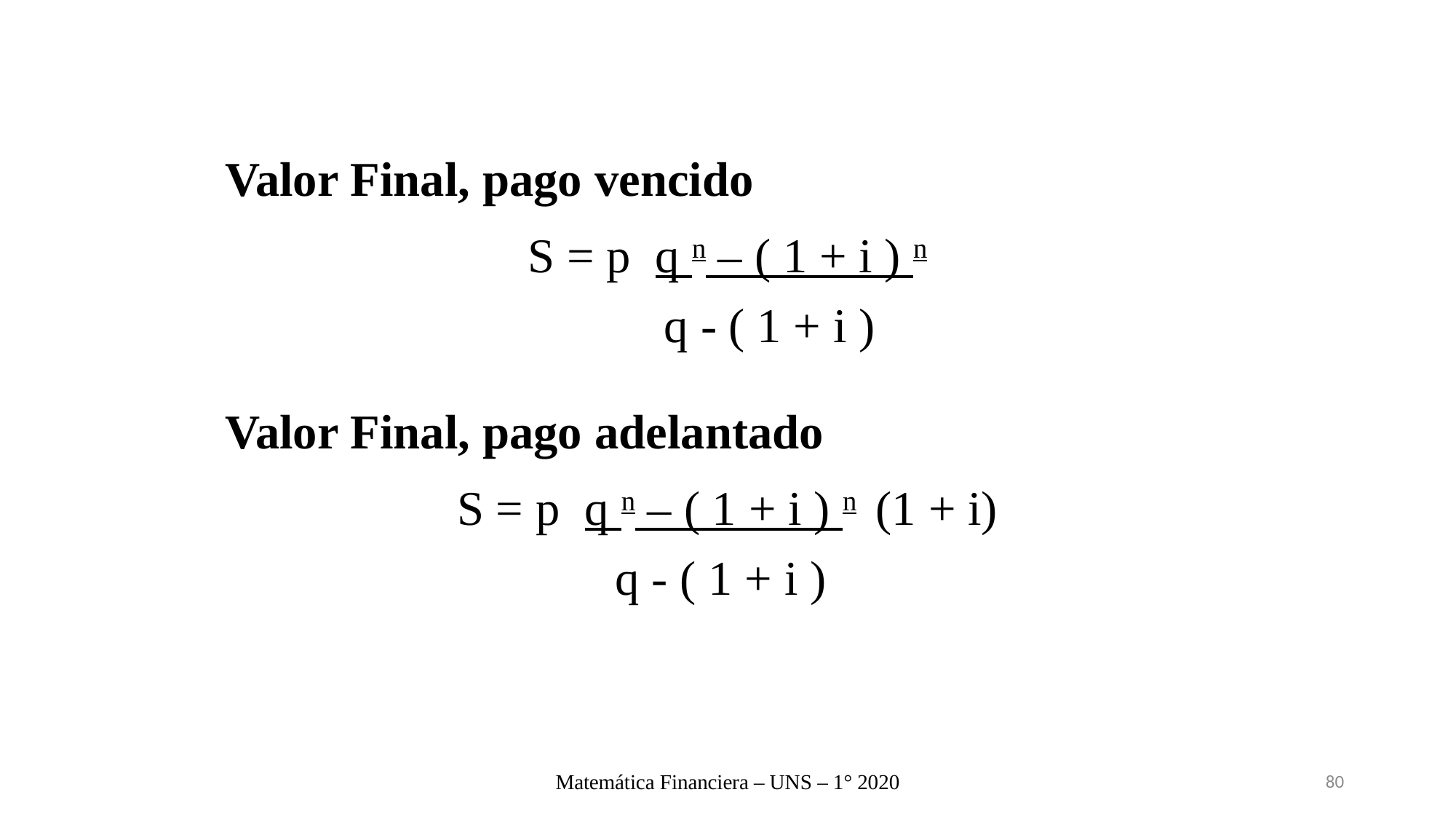

Valor Final, pago vencido
S = p  q n – ( 1 + i ) n
              q - ( 1 + i )
Valor Final, pago adelantado
S = p  q n – ( 1 + i ) n  (1 + i)
          q - ( 1 + i )

Matemática Financiera – UNS – 1° 2020
80